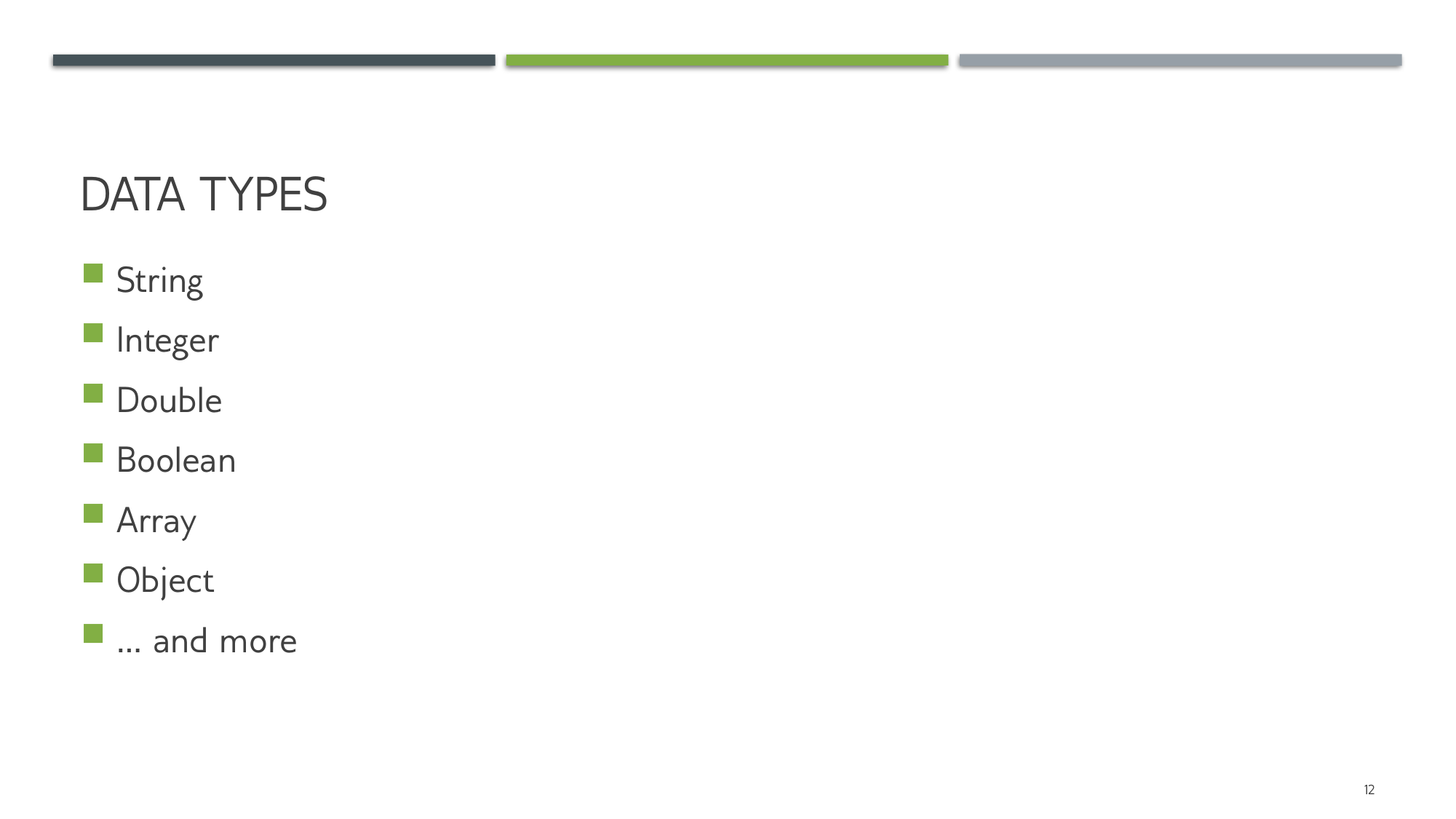

# Data types
String
Integer
Double
Boolean
Array
Object
… and more
12